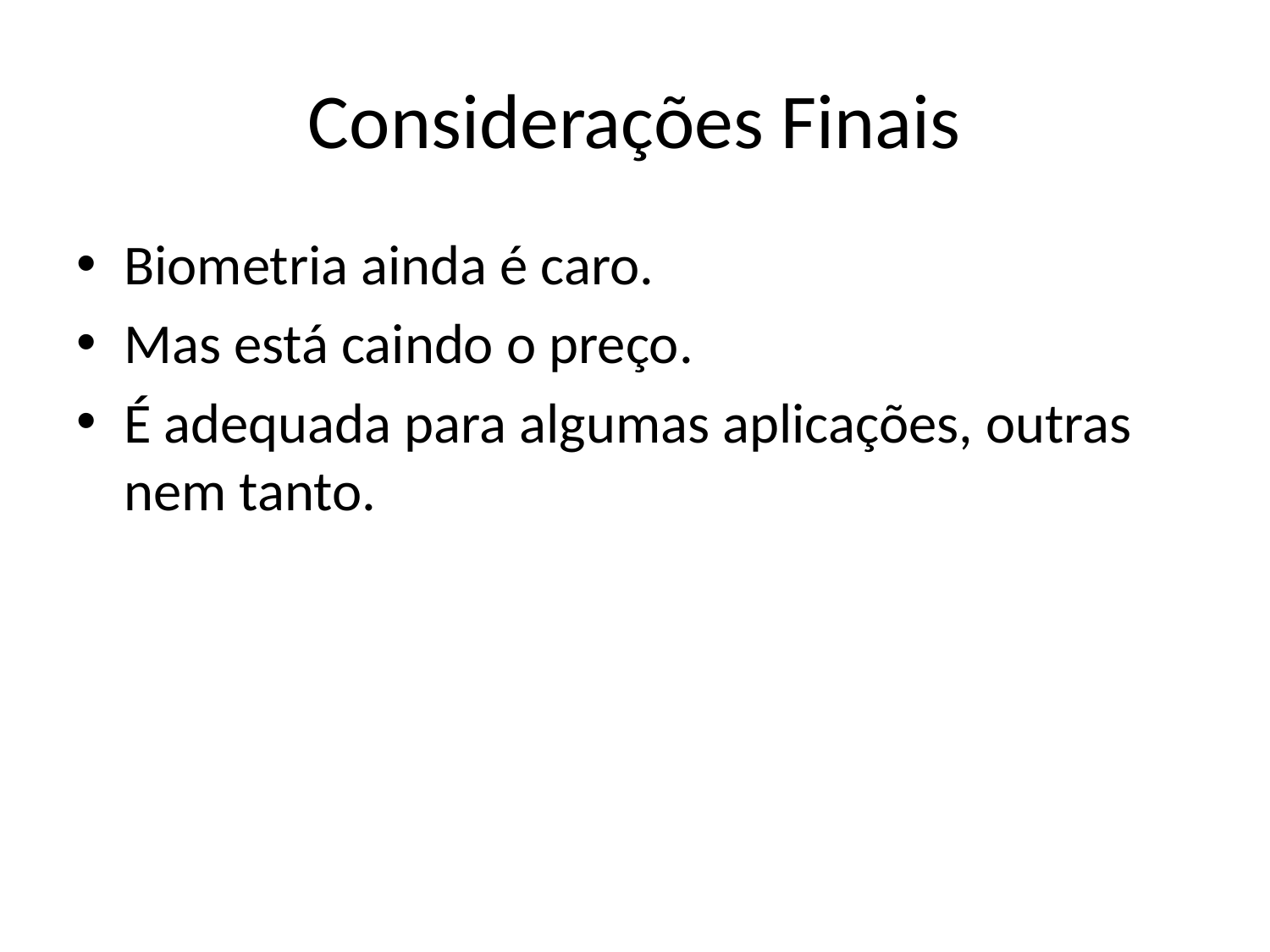

# Considerações Finais
Biometria ainda é caro.
Mas está caindo o preço.
É adequada para algumas aplicações, outras nem tanto.